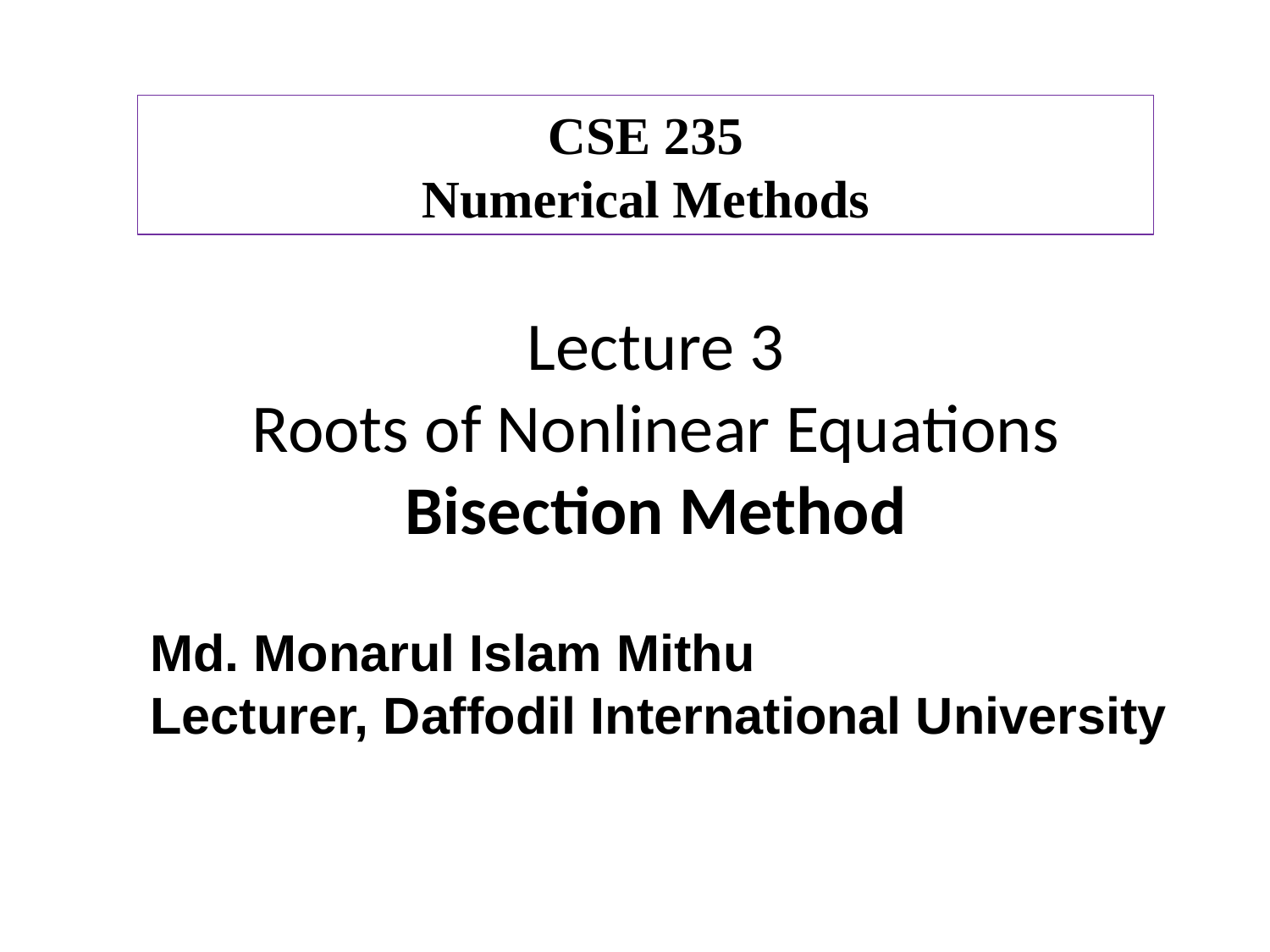

CSE 235
Numerical Methods
# Lecture 3 Roots of Nonlinear Equations Bisection Method
Md. Monarul Islam Mithu
Lecturer, Daffodil International University